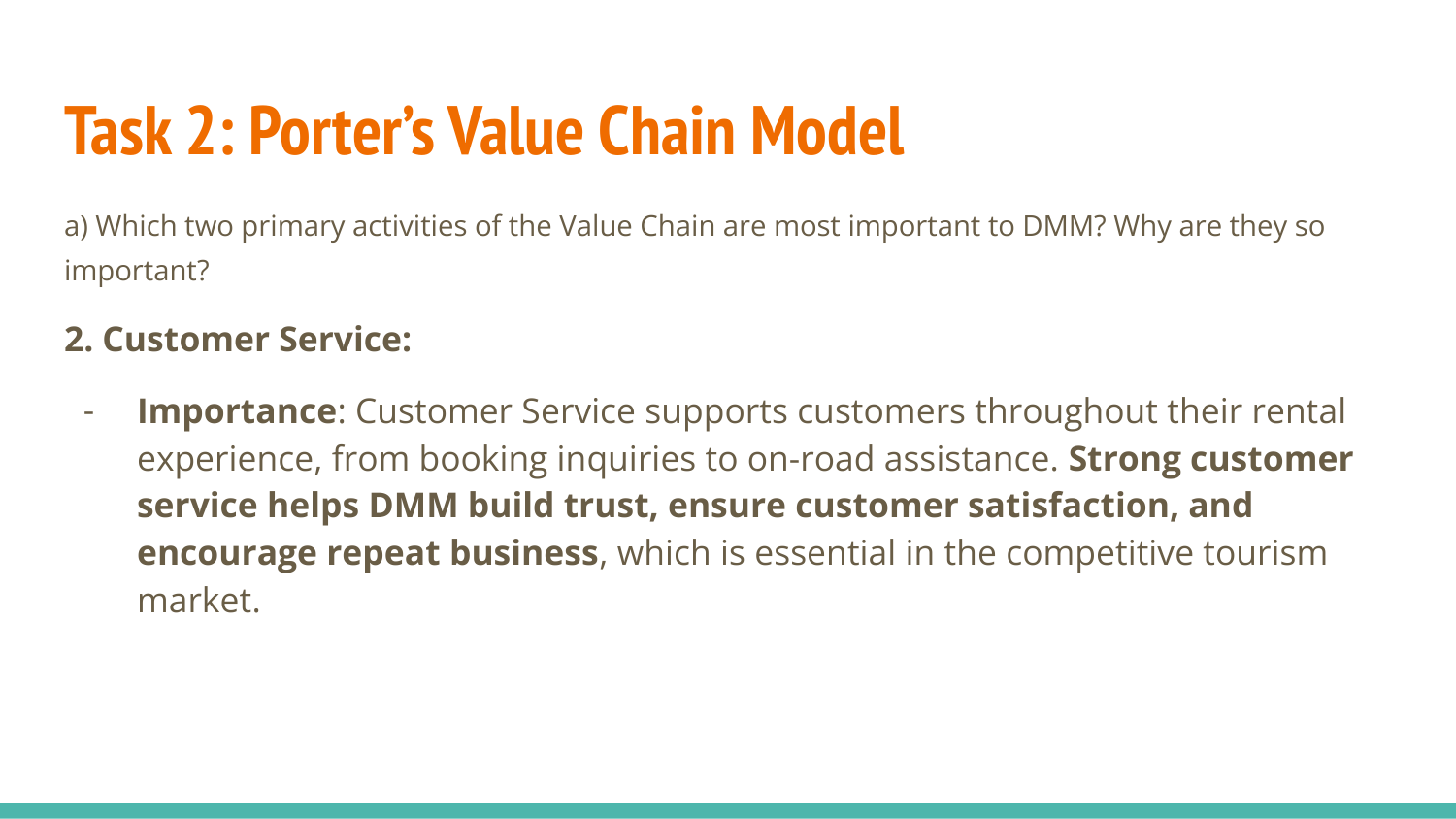

# Task 2: Porter’s Value Chain Model

a) Which two primary activities of the Value Chain are most important to DMM? Why are they so important?
2. Customer Service:
Importance: Customer Service supports customers throughout their rental experience, from booking inquiries to on-road assistance. Strong customer service helps DMM build trust, ensure customer satisfaction, and encourage repeat business, which is essential in the competitive tourism market.